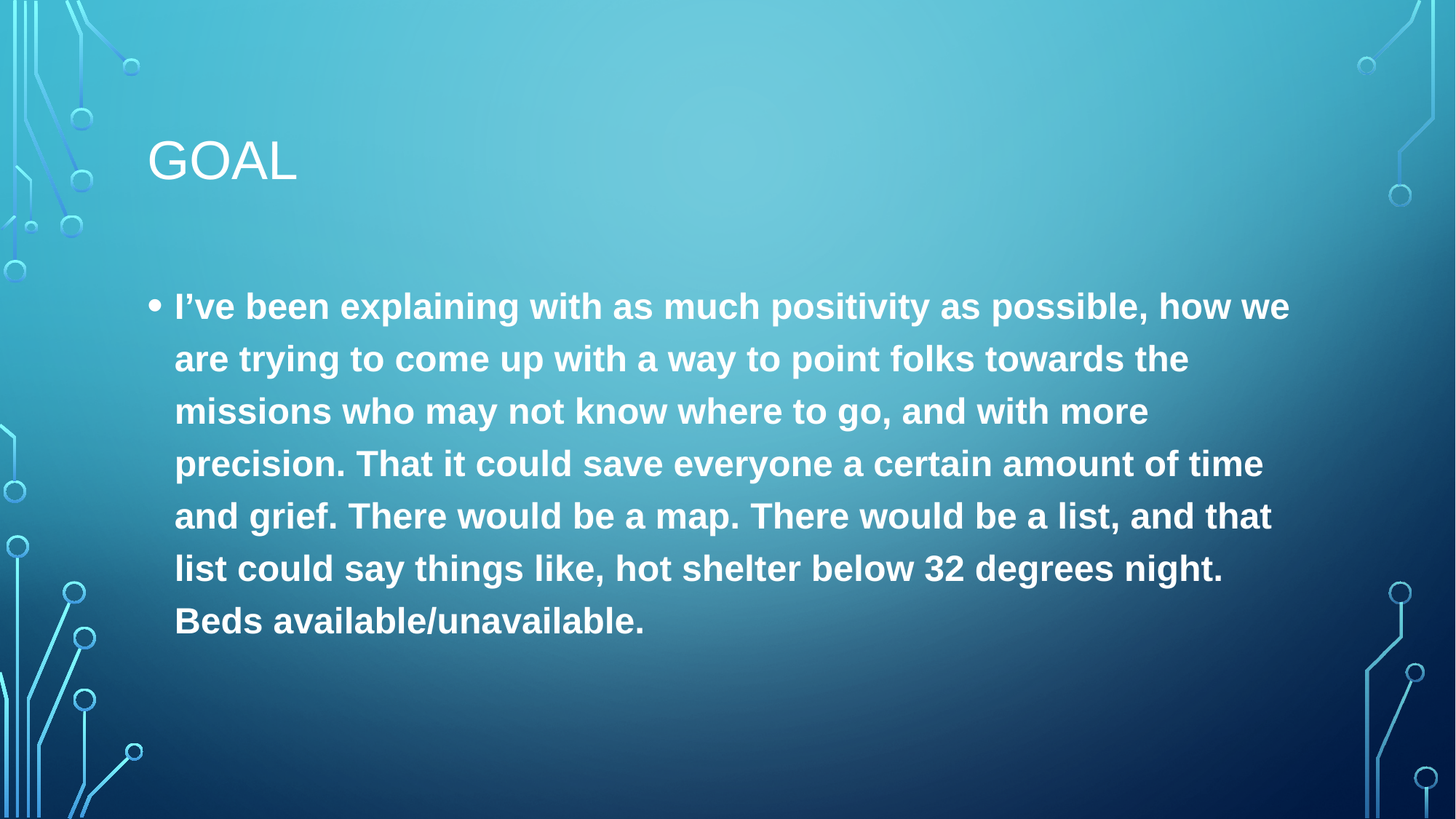

# Goal
I’ve been explaining with as much positivity as possible, how we are trying to come up with a way to point folks towards the missions who may not know where to go, and with more precision. That it could save everyone a certain amount of time and grief. There would be a map. There would be a list, and that list could say things like, hot shelter below 32 degrees night. Beds available/unavailable.